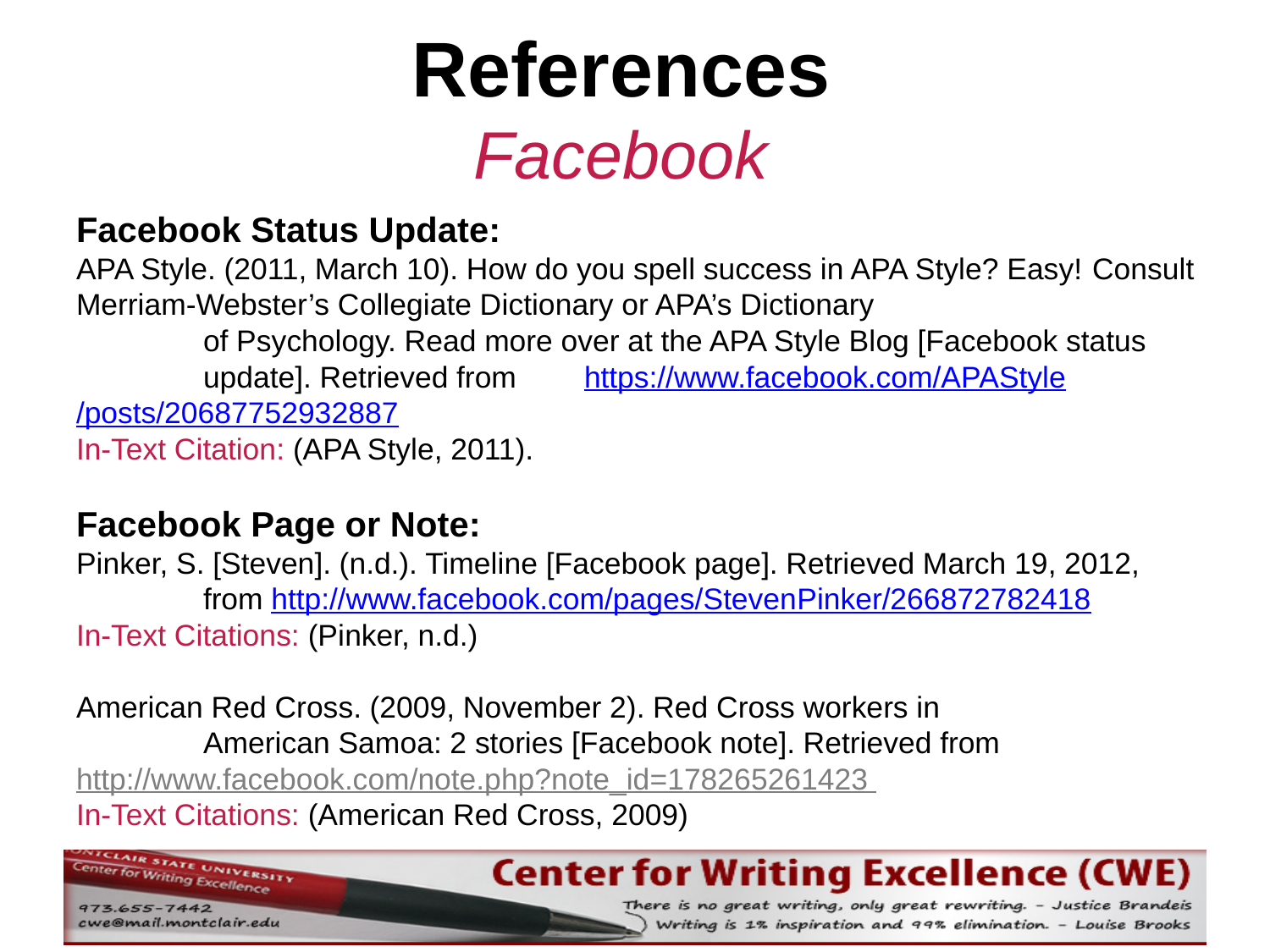

# References Facebook
Facebook Status Update:
APA Style. (2011, March 10). How do you spell success in APA Style? Easy! 	Consult Merriam-Webster’s Collegiate Dictionary or APA’s Dictionary
	of Psychology. Read more over at the APA Style Blog [Facebook status 	update]. Retrieved from 	https://www.facebook.com/APAStyle/posts/20687752932887
In-Text Citation: (APA Style, 2011).

Facebook Page or Note:
Pinker, S. [Steven]. (n.d.). Timeline [Facebook page]. Retrieved March 19, 2012, 	from http://www.facebook.com/pages/StevenPinker/266872782418
In-Text Citations: (Pinker, n.d.)

American Red Cross. (2009, November 2). Red Cross workers in
	American Samoa: 2 stories [Facebook note]. Retrieved from 	http://www.facebook.com/note.php?note_id=178265261423
In-Text Citations: (American Red Cross, 2009)